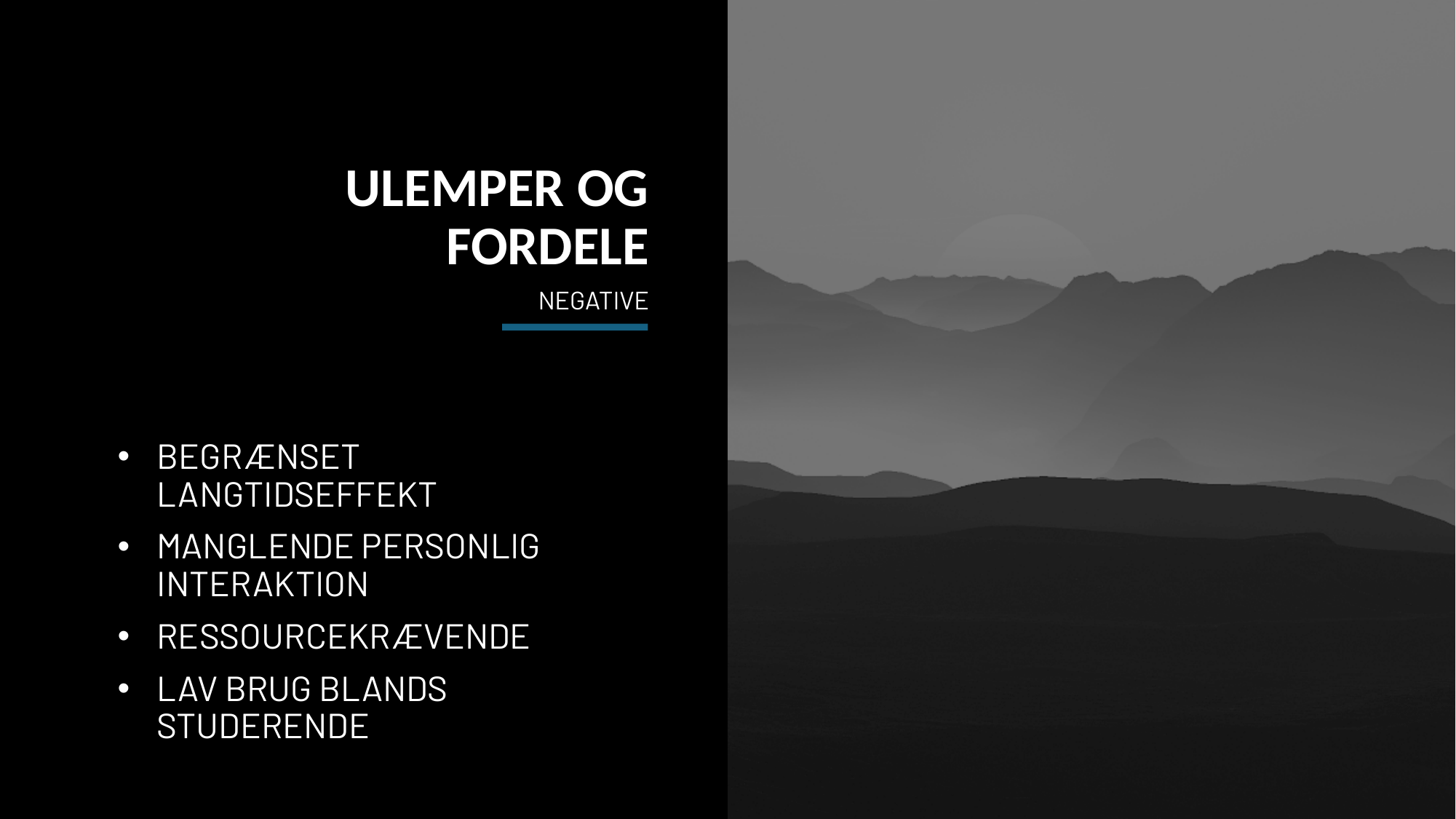

ULEMPER OG FORDELE
# NEGATIVE

BEGRÆNSET LANGTIDSEFFEKT
MANGLENDE PERSONLIG INTERAKTION
RESSOURCEKRÆVENDE
LAV BRUG BLANDS STUDERENDE